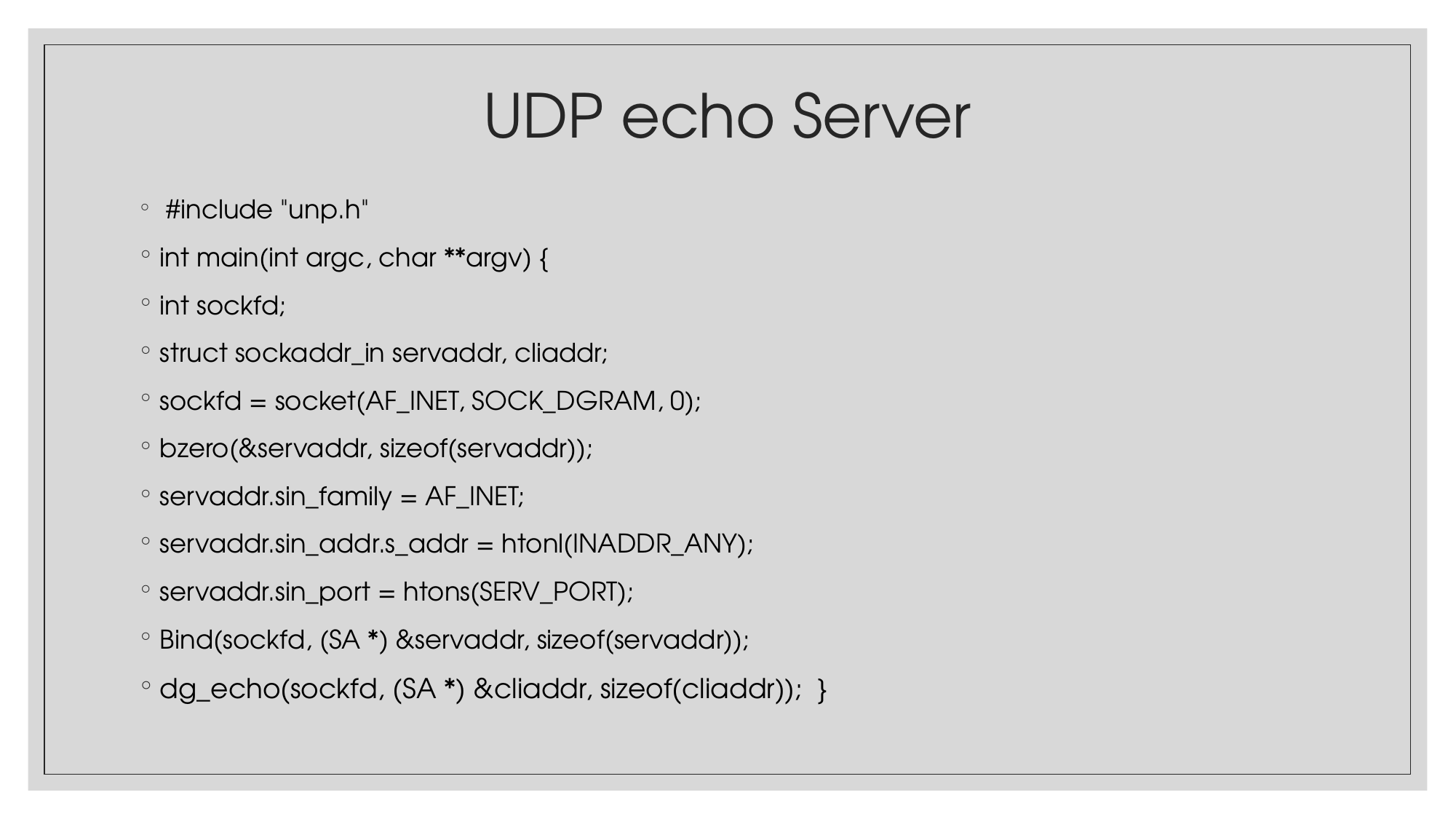

# UDP echo Server
 #include "unp.h"
int main(int argc, char **argv) {
int sockfd;
struct sockaddr_in servaddr, cliaddr;
sockfd = socket(AF_INET, SOCK_DGRAM, 0);
bzero(&servaddr, sizeof(servaddr));
servaddr.sin_family = AF_INET;
servaddr.sin_addr.s_addr = htonl(INADDR_ANY);
servaddr.sin_port = htons(SERV_PORT);
Bind(sockfd, (SA *) &servaddr, sizeof(servaddr));
dg_echo(sockfd, (SA *) &cliaddr, sizeof(cliaddr));  }